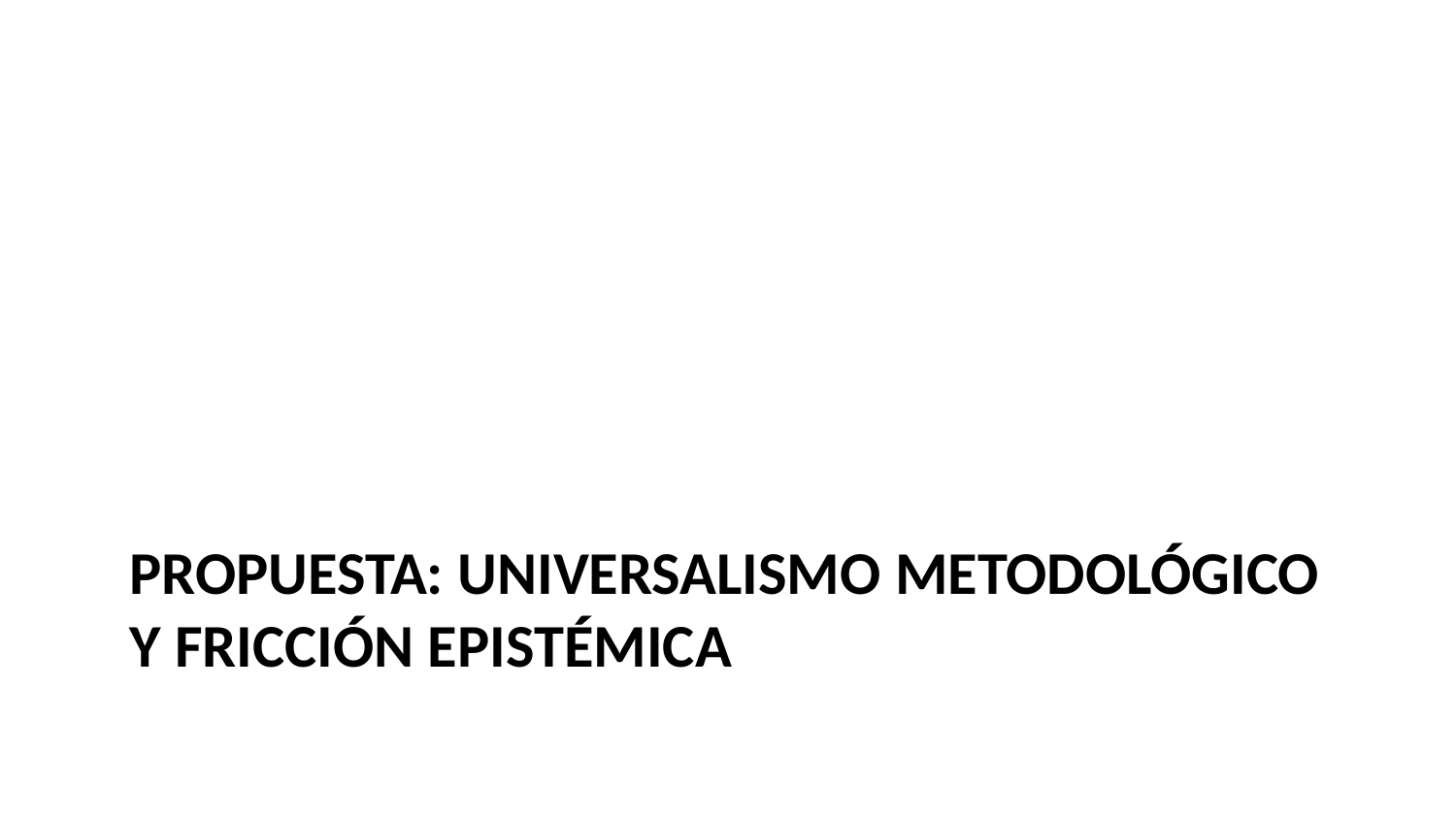

# Propuesta: Universalismo metodológico y fricción epistémica